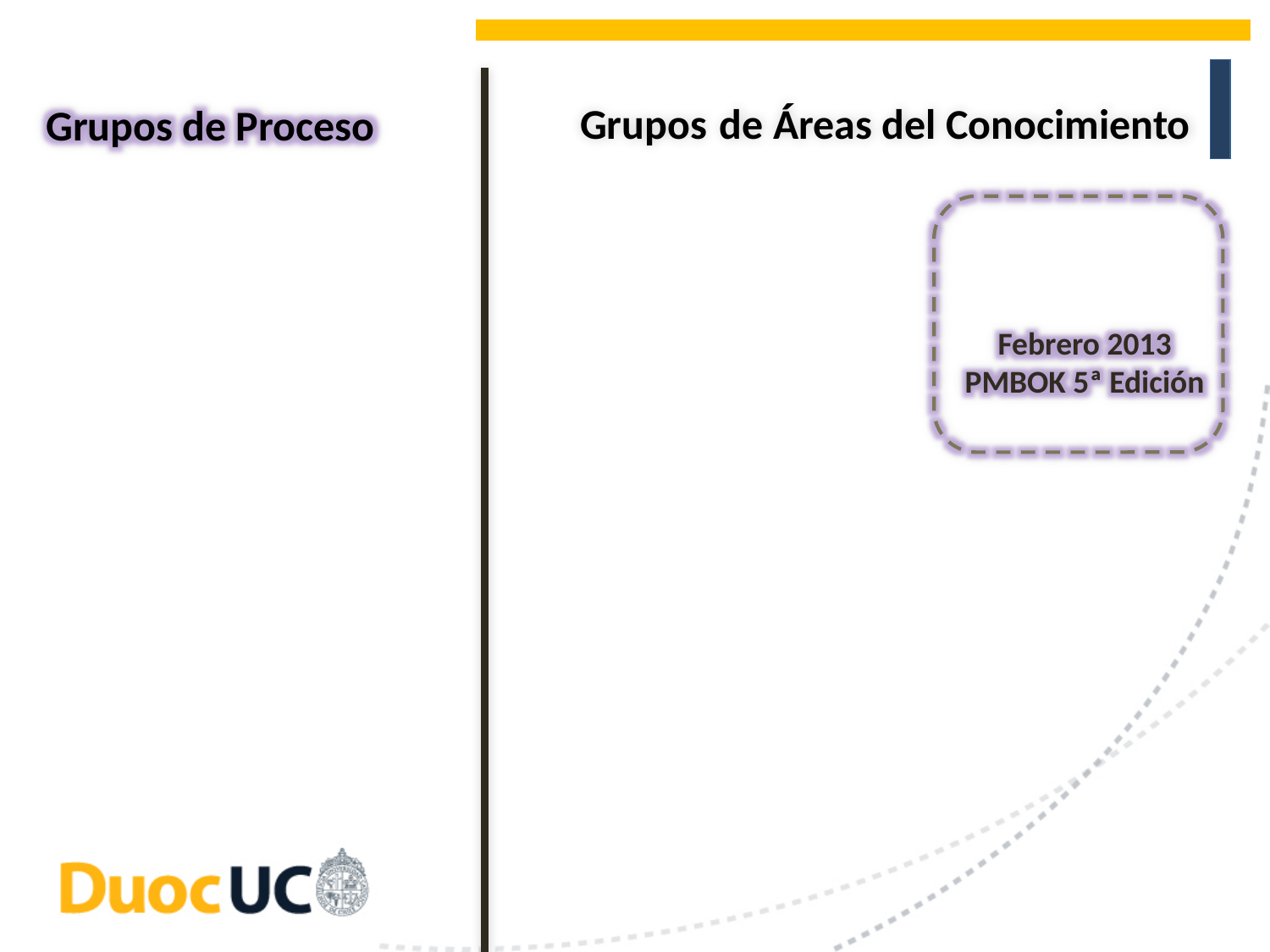

# Grupos de Áreas del Conocimiento
Grupos de Proceso

Integración

StakeHolders

Iniciación

Alcance
Febrero 2013
PMBOK 5ª Edición

Tiempo

Planificación

Costos

Ejecución

Calidad

RRHH

Control

Comunicaciones

Riesgos

Cierre

Adquisiciones